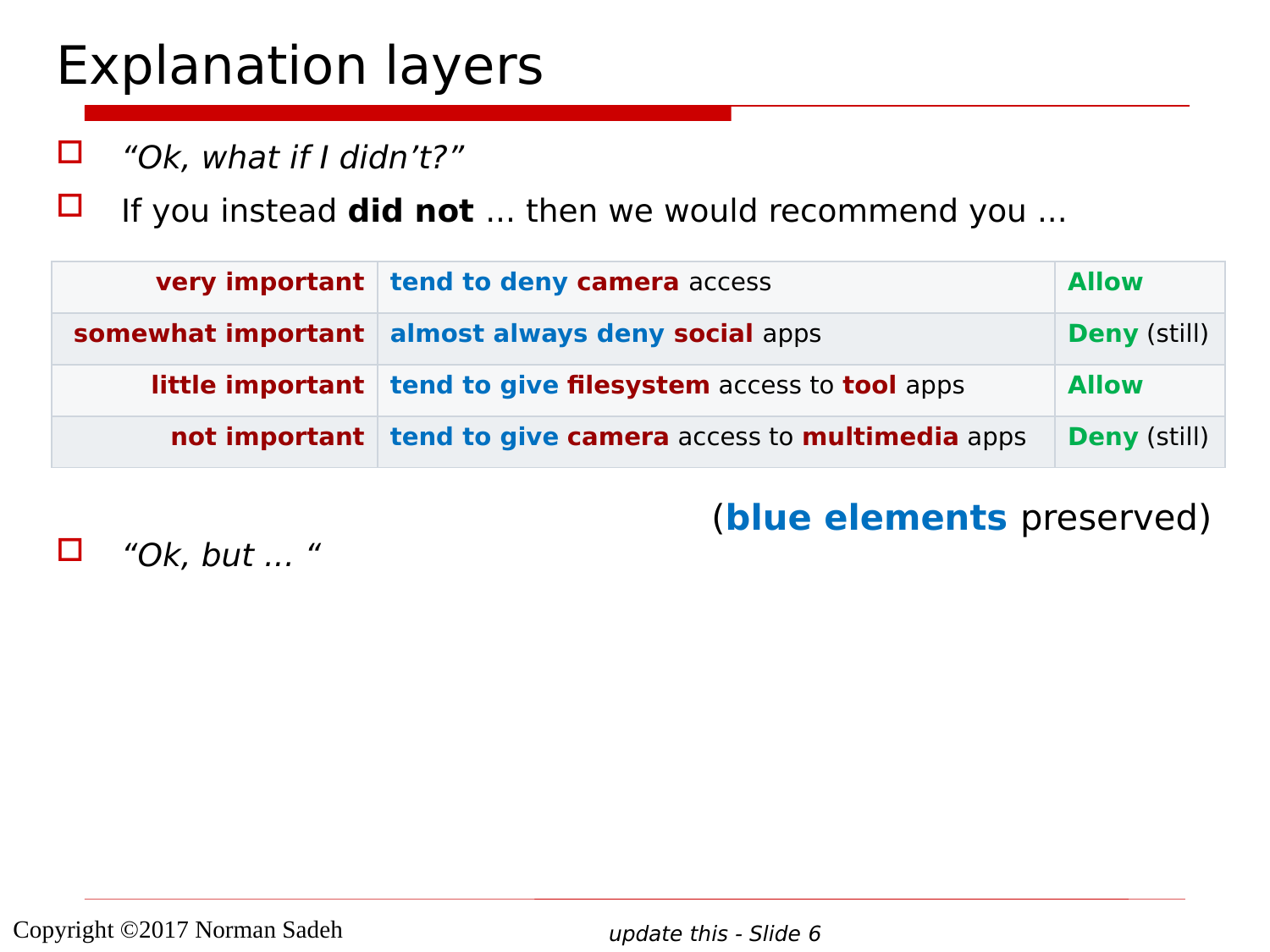

# Explanation layers
“Ok, what if I didn’t?”
If you instead did not ... then we would recommend you ...

“Ok, but ... “
| very important | tend to deny camera access | Allow |
| --- | --- | --- |
| somewhat important | almost always deny social apps | Deny (still) |
| little important | tend to give filesystem access to tool apps | Allow |
| not important | tend to give camera access to multimedia apps | Deny (still) |
(blue elements preserved)